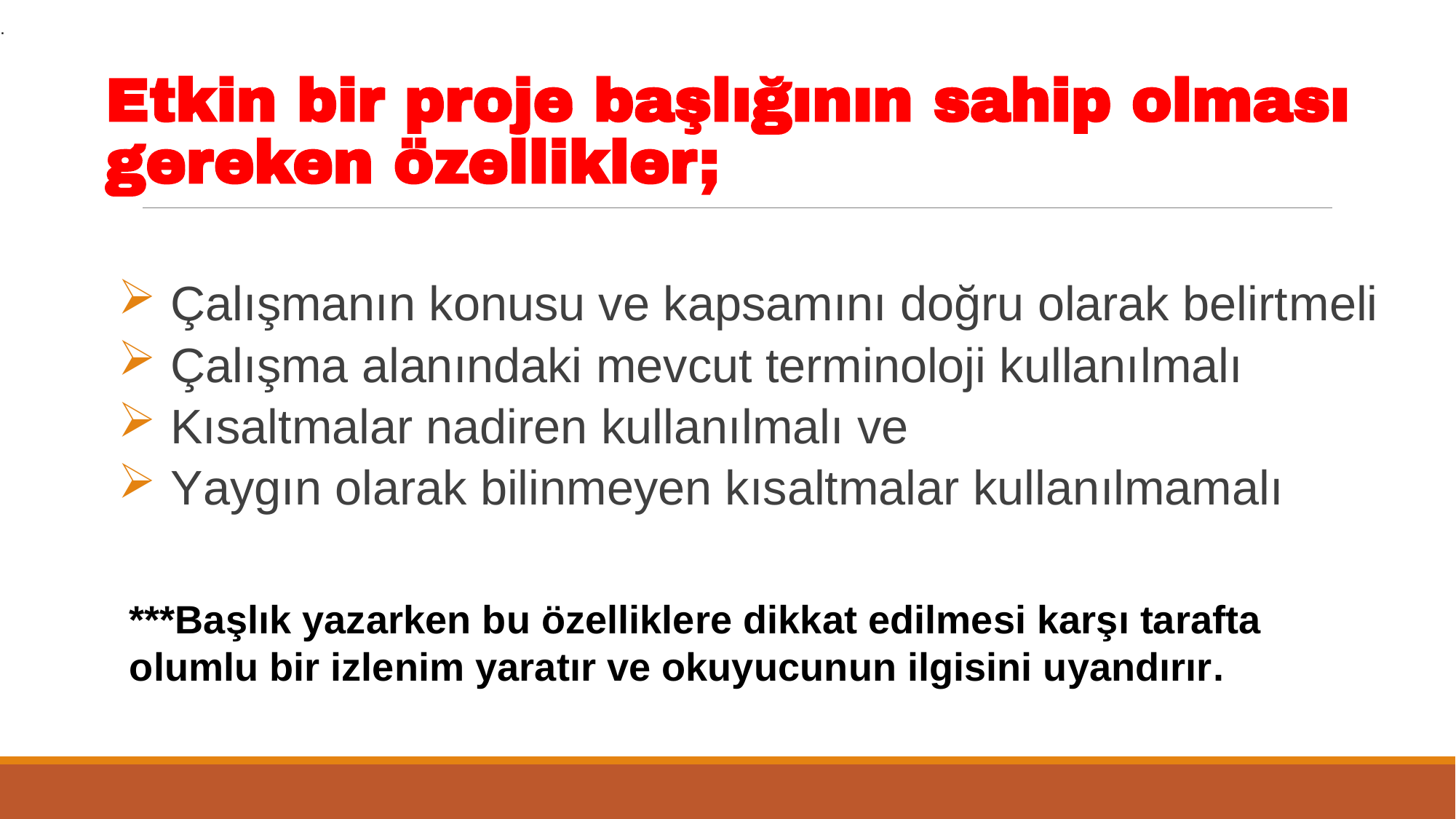

.
# Etkin bir proje başlığının sahip olması gereken özellikler;
 Çalışmanın konusu ve kapsamını doğru olarak belirtmeli
 Çalışma alanındaki mevcut terminoloji kullanılmalı
 Kısaltmalar nadiren kullanılmalı ve
 Yaygın olarak bilinmeyen kısaltmalar kullanılmamalı

***Başlık yazarken bu özelliklere dikkat edilmesi karşı tarafta olumlu bir izlenim yaratır ve okuyucunun ilgisini uyandırır.